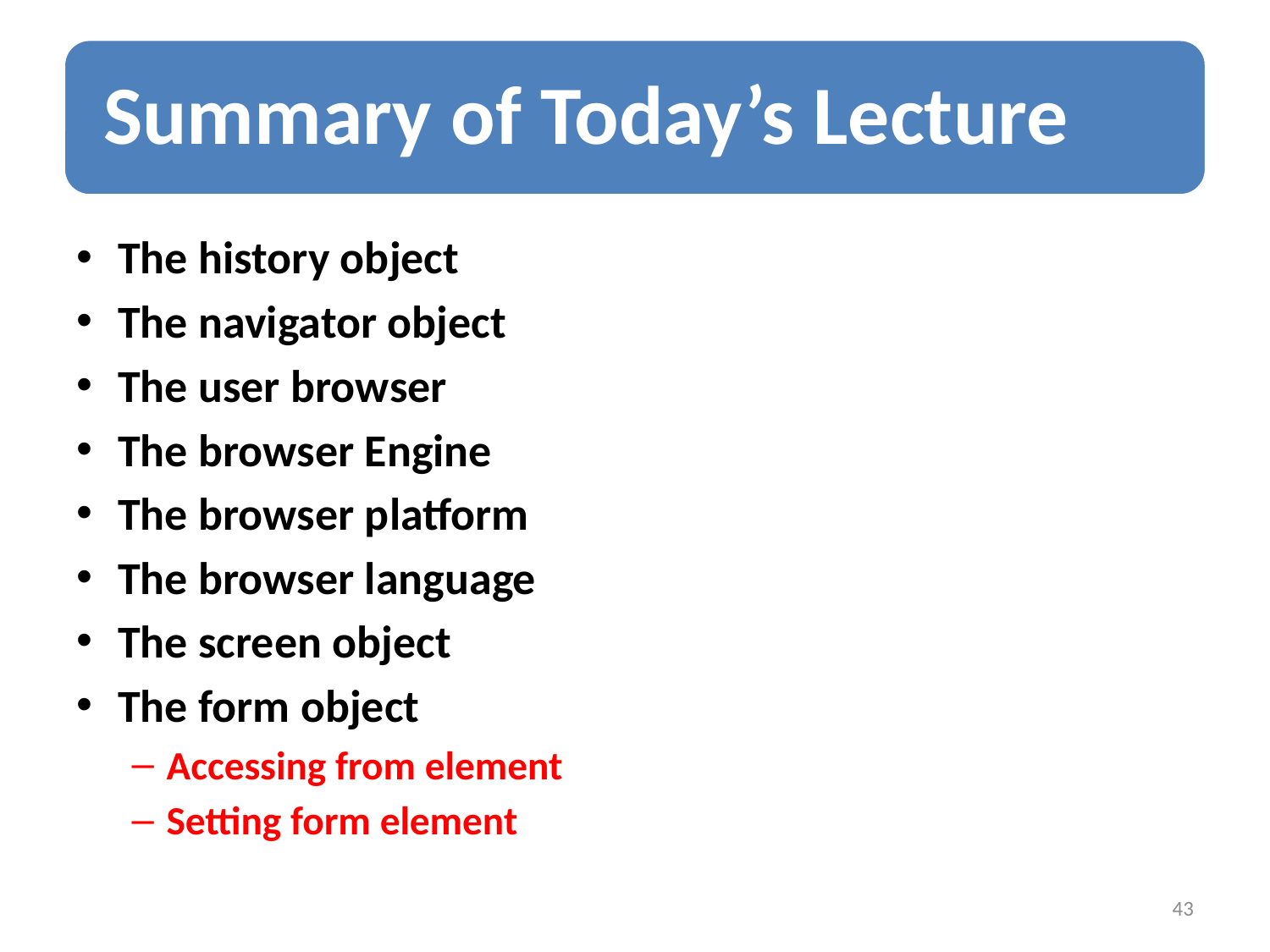

Summary of Today’s Lecture
The history object
The navigator object
The user browser
The browser Engine
The browser platform
The browser language
The screen object
The form object
Accessing from element
Setting form element
43